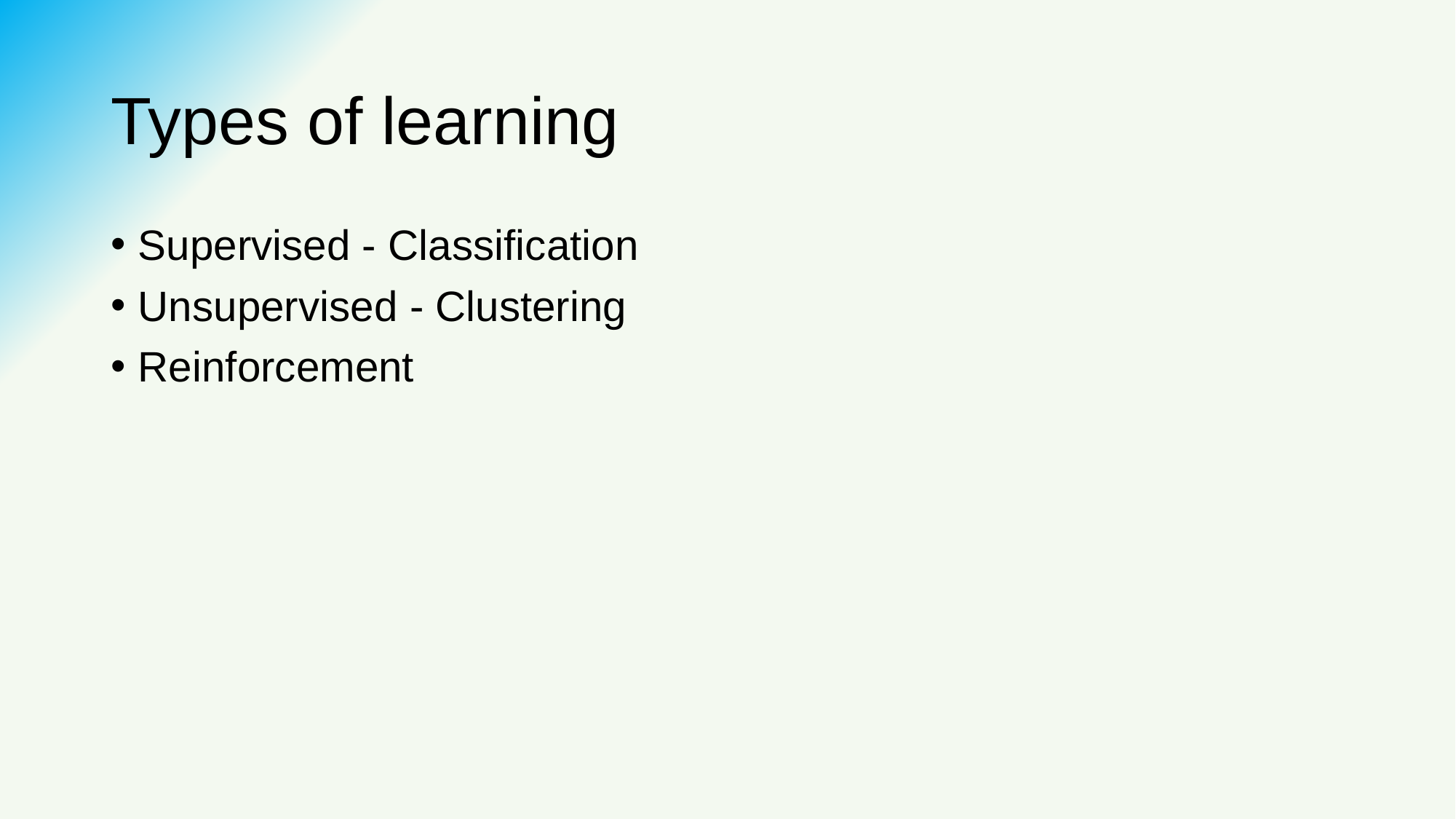

# Types of learning
Supervised - Classification
Unsupervised - Clustering
Reinforcement